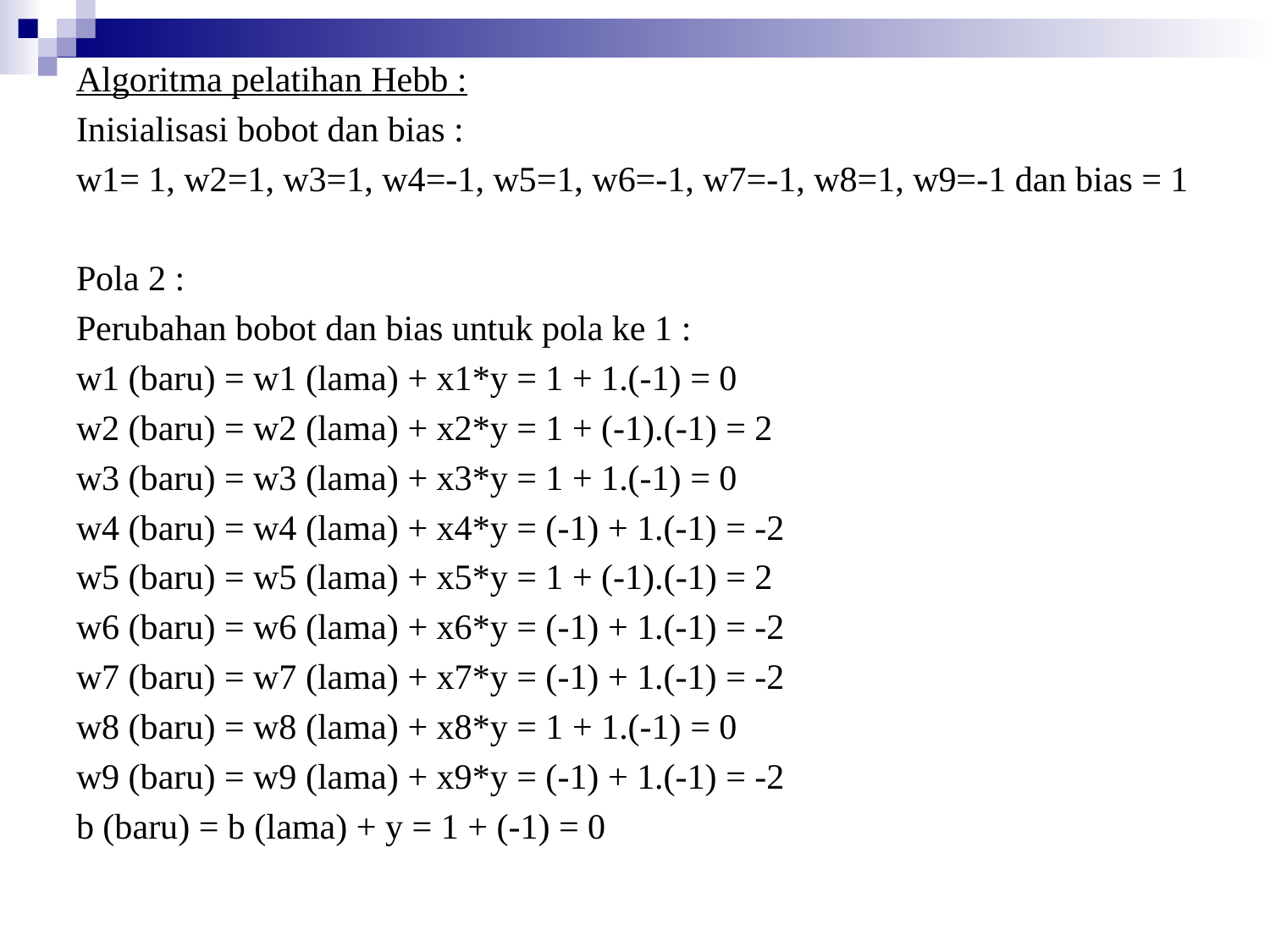

Algoritma pelatihan Hebb :
Inisialisasi bobot dan bias :
w1= 1, w2=1, w3=1, w4=-1, w5=1, w6=-1, w7=-1, w8=1, w9=-1 dan bias = 1

Pola 2 :
Perubahan bobot dan bias untuk pola ke 1 :
w1 (baru) = w1 (lama) + x1*y = 1 + 1.(-1) = 0
w2 (baru) = w2 (lama) + x2*y = 1 + (-1).(-1) = 2
w3 (baru) = w3 (lama) + x3*y = 1 + 1.(-1) = 0
w4 (baru) = w4 (lama) + x4*y = (-1) + 1.(-1) = -2
w5 (baru) = w5 (lama) + x5*y = 1 + (-1).(-1) = 2
w6 (baru) = w6 (lama) + x6*y = (-1) + 1.(-1) = -2
w7 (baru) = w7 (lama) + x7*y = (-1) + 1.(-1) = -2
w8 (baru) = w8 (lama) + x8*y = 1 + 1.(-1) = 0
w9 (baru) = w9 (lama) + x9*y = (-1) + 1.(-1) = -2
b (baru) = b (lama) + y = 1 + (-1) = 0